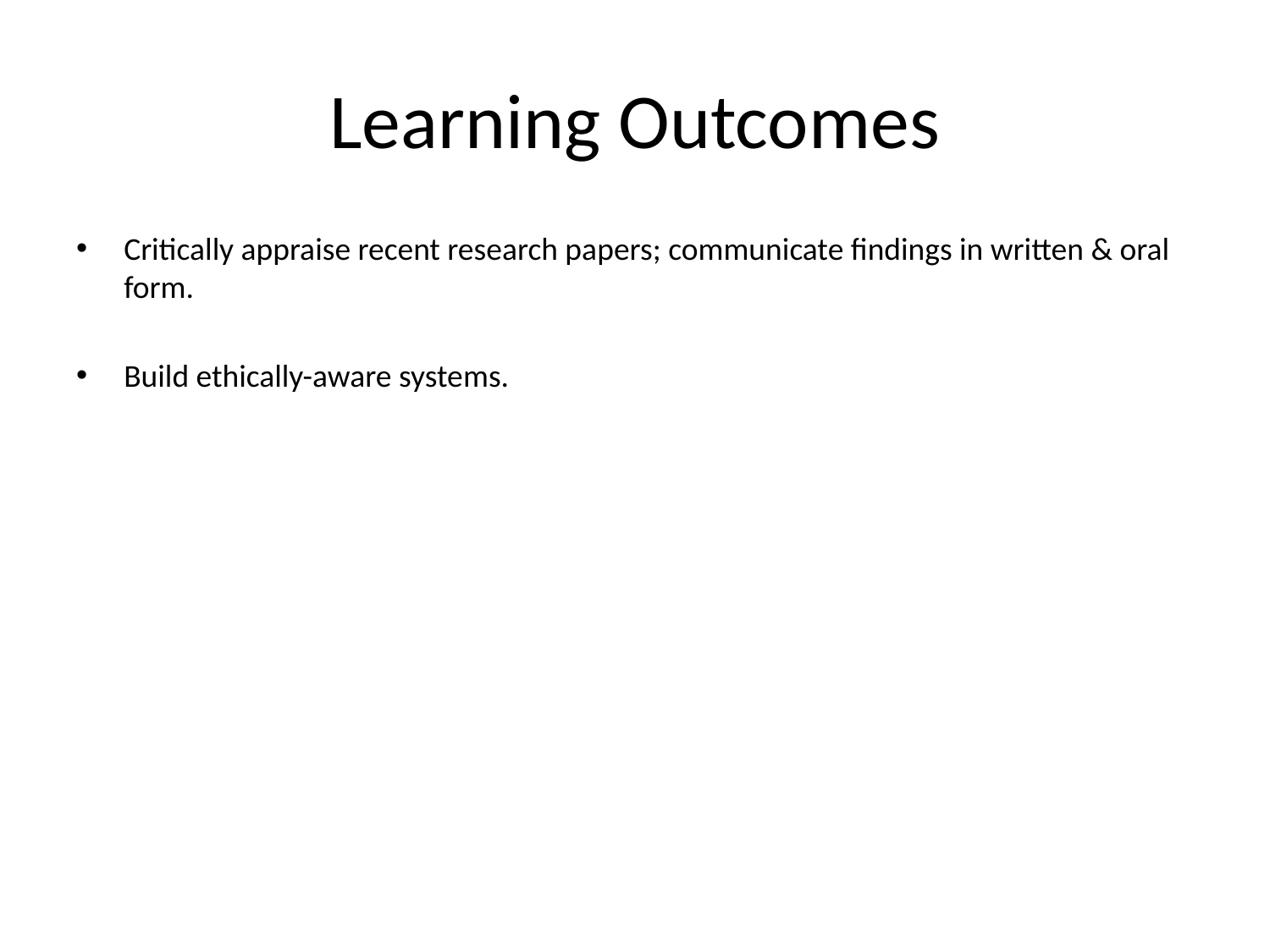

# Learning Outcomes
Critically appraise recent research papers; communicate findings in written & oral form.

Build ethically-aware systems.